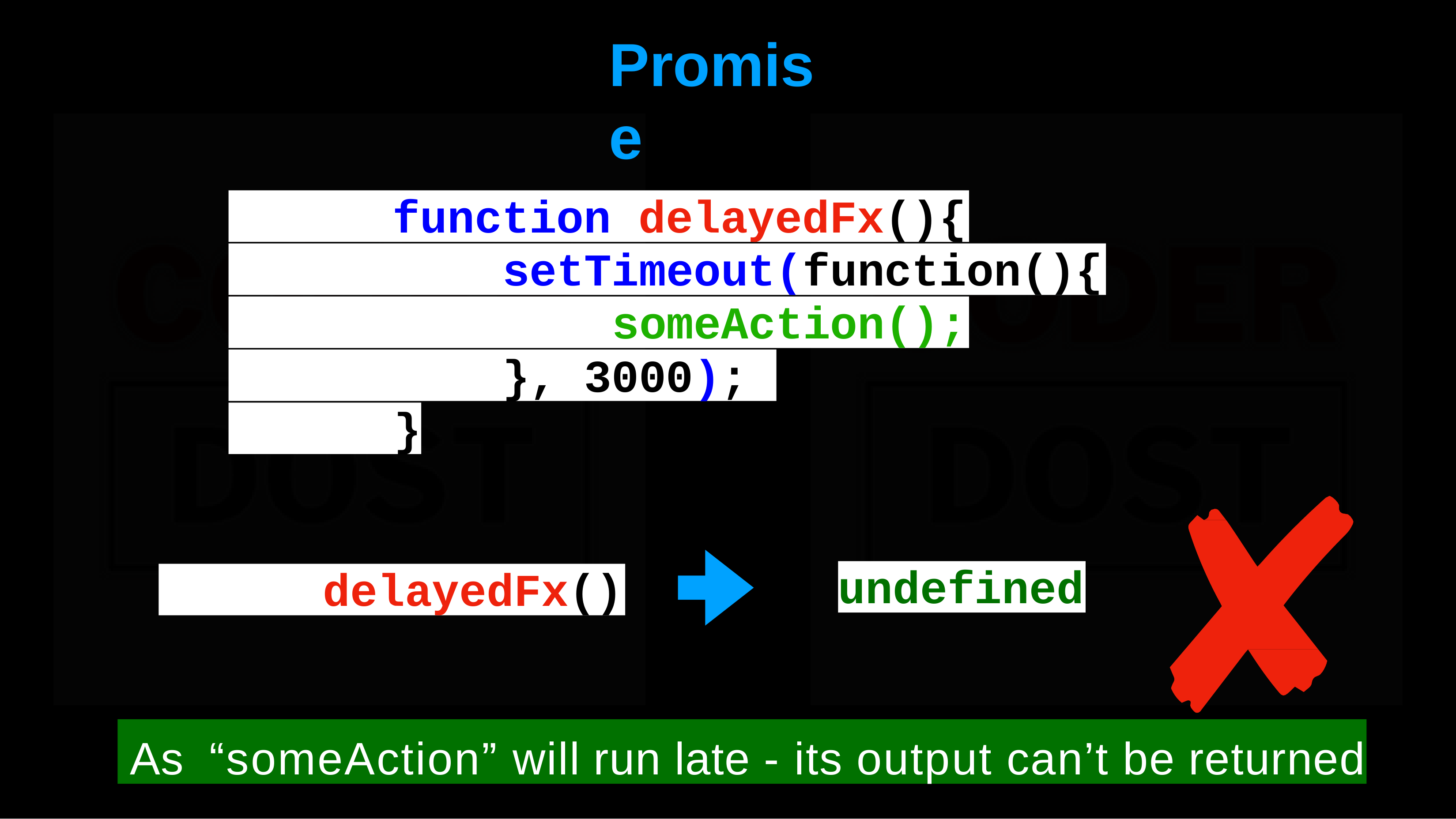

# Promise
function delayedFx(){
setTimeout(function(){
someAction();
}, 3000);
}

undefined
delayedFx()
As	“someAction”	will	run	late	-	its	output	can’t	be	returned